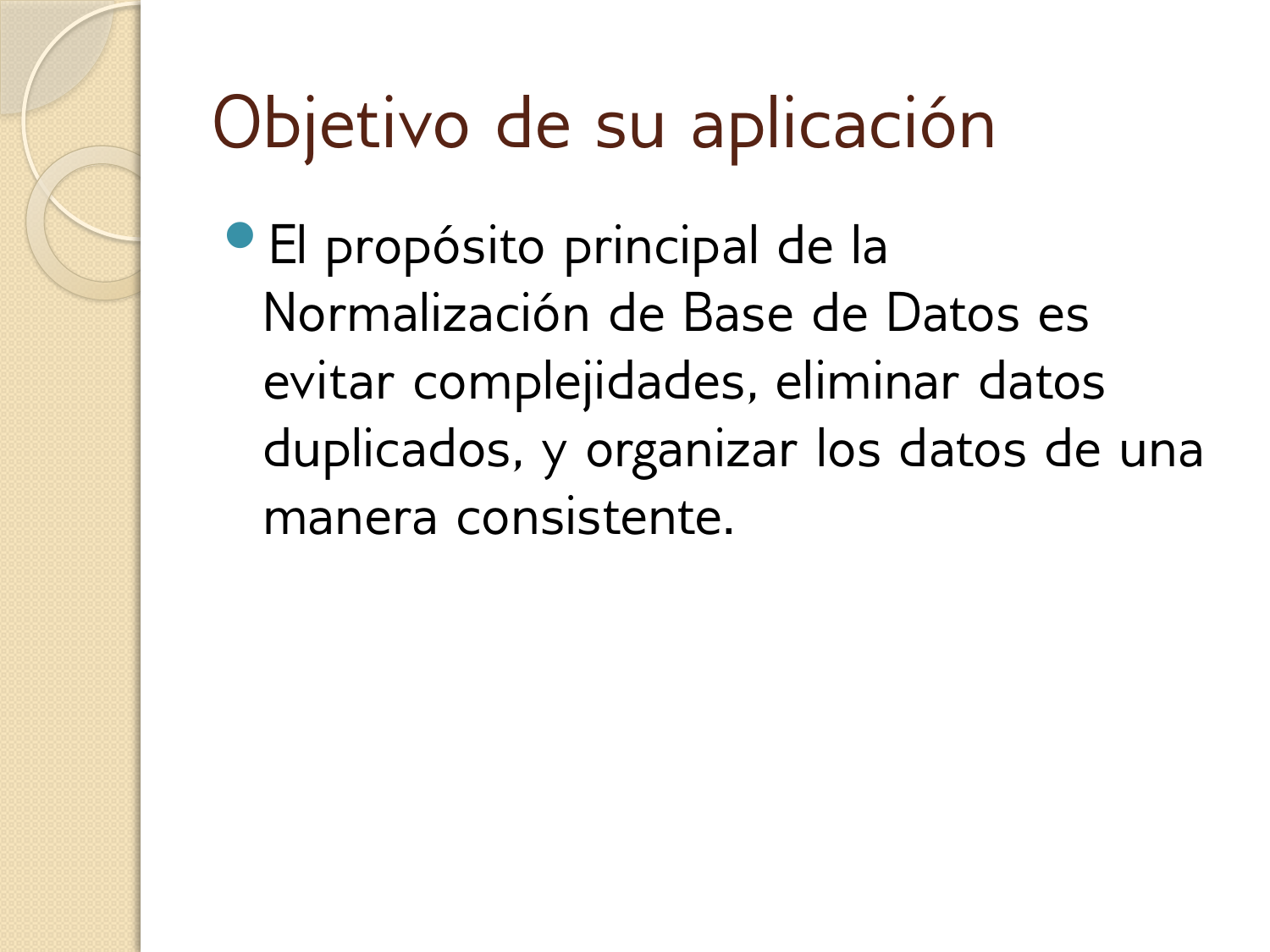

# Objetivo de su aplicación
El propósito principal de la Normalización de Base de Datos es evitar complejidades, eliminar datos duplicados, y organizar los datos de una manera consistente.